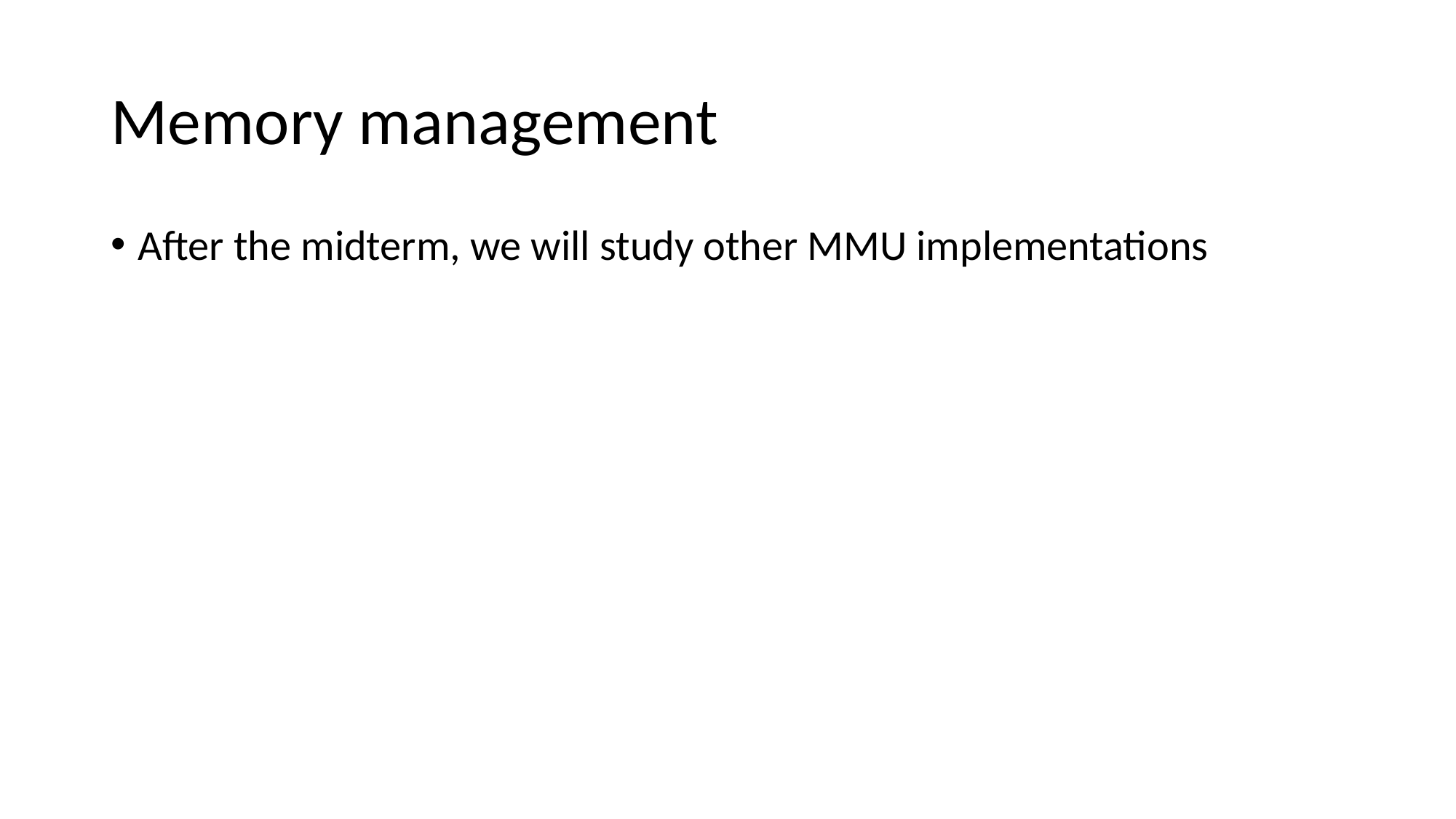

# Memory management
After the midterm, we will study other MMU implementations